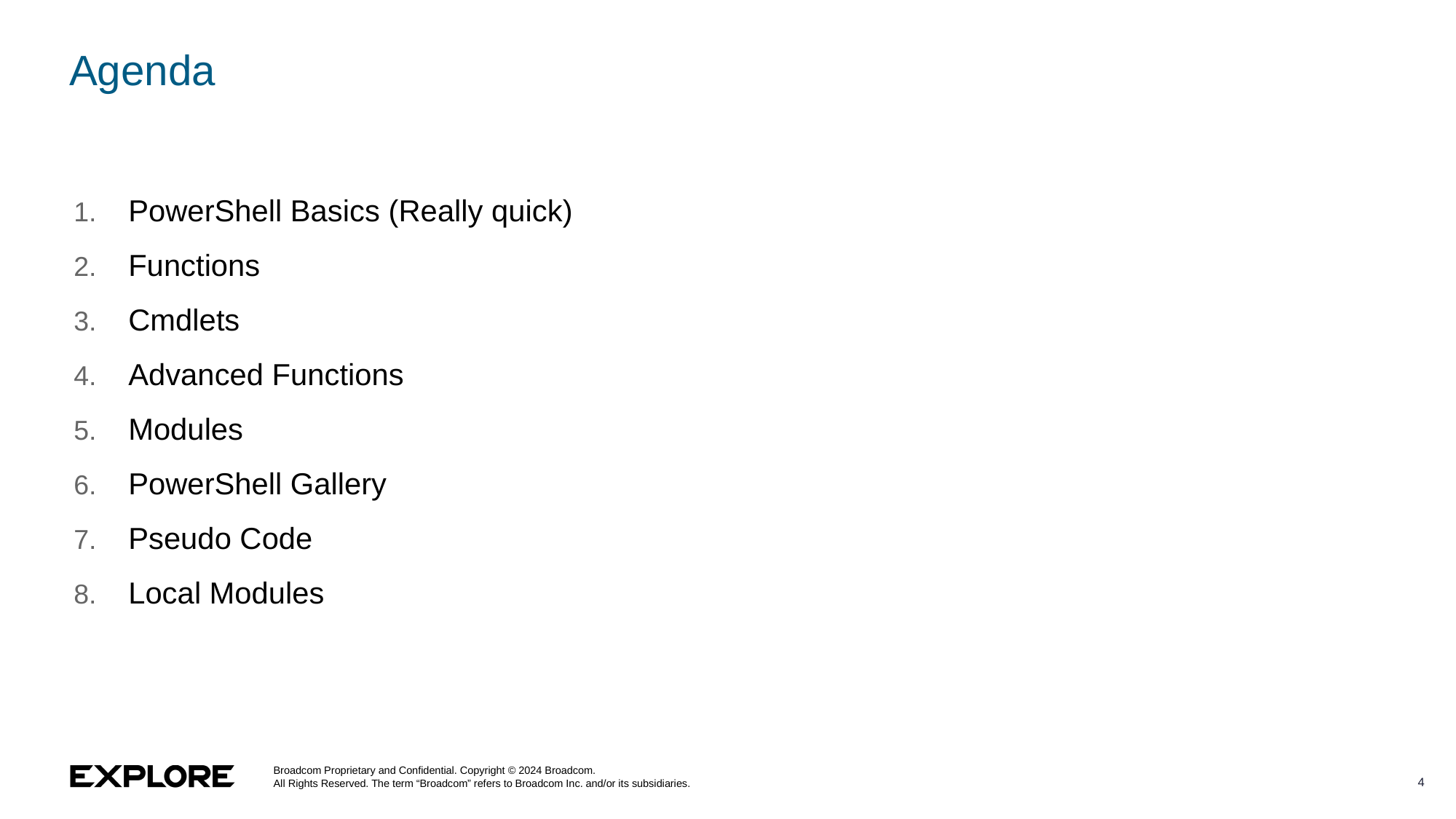

# Agenda
PowerShell Basics (Really quick)
Functions
Cmdlets
Advanced Functions
Modules
PowerShell Gallery
Pseudo Code
Local Modules